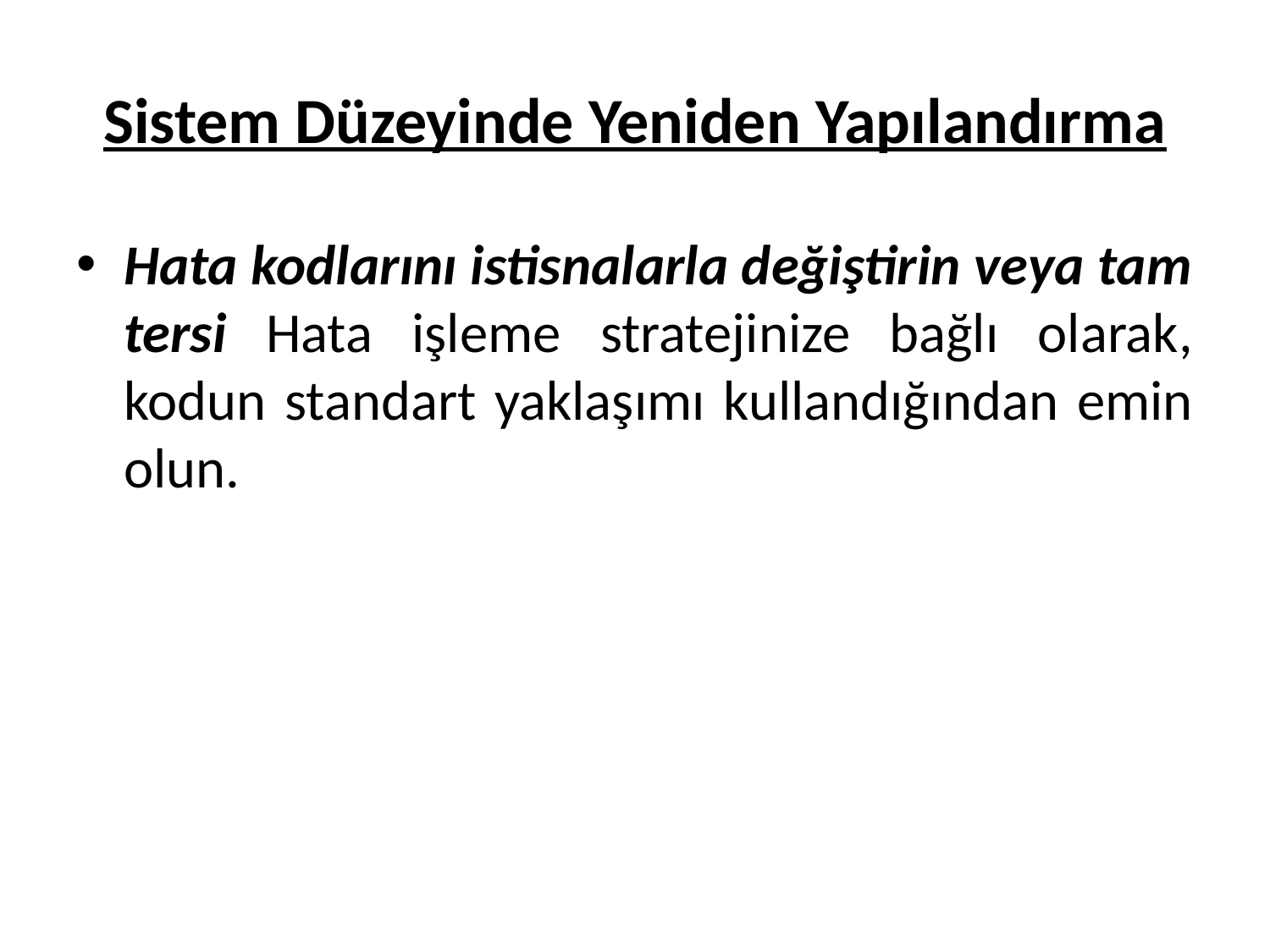

# Sistem Düzeyinde Yeniden Yapılandırma
Hata kodlarını istisnalarla değiştirin veya tam tersi Hata işleme stratejinize bağlı olarak, kodun standart yaklaşımı kullandığından emin olun.